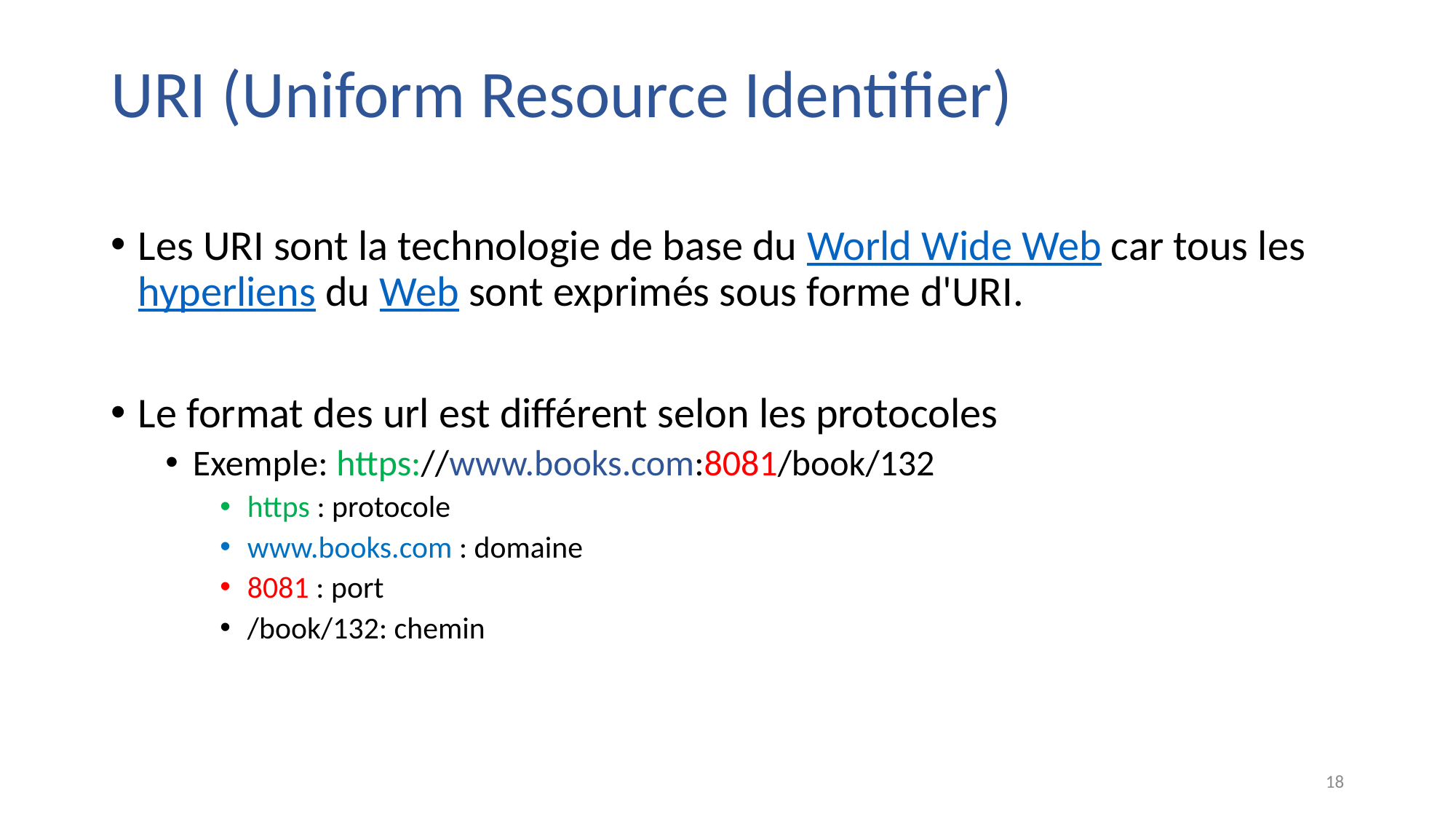

# URI (Uniform Resource Identifier)
Les URI sont la technologie de base du World Wide Web car tous les hyperliens du Web sont exprimés sous forme d'URI.

Le format des url est différent selon les protocoles
Exemple: https://www.books.com:8081/book/132
https : protocole
www.books.com : domaine
8081 : port
/book/132: chemin
18